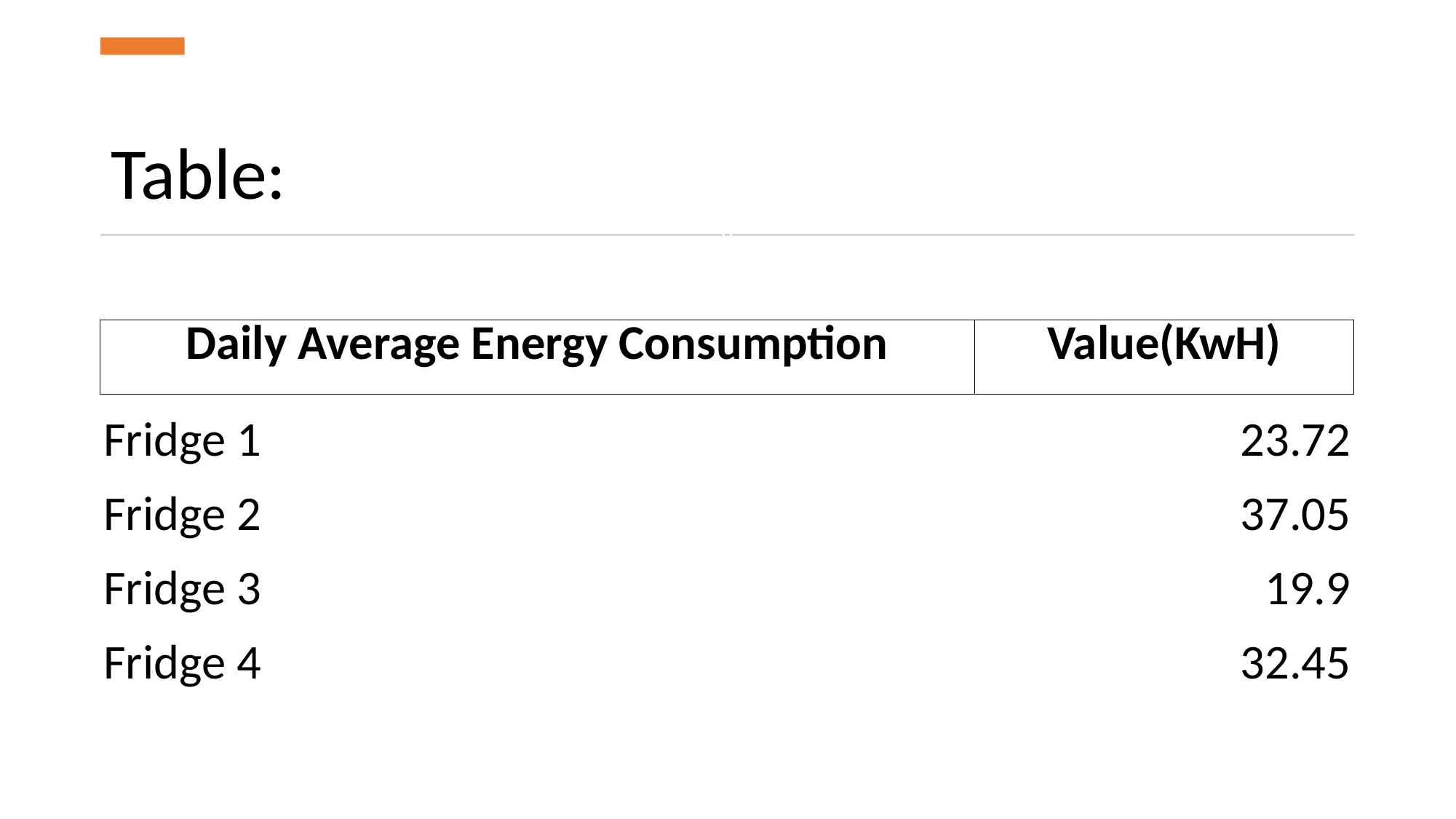

# Table:
v
| Daily Average Energy Consumption | Value(KwH) |
| --- | --- |
| Fridge 1 | 23.72 |
| Fridge 2 | 37.05 |
| Fridge 3 | 19.9 |
| Fridge 4 | 32.45 |